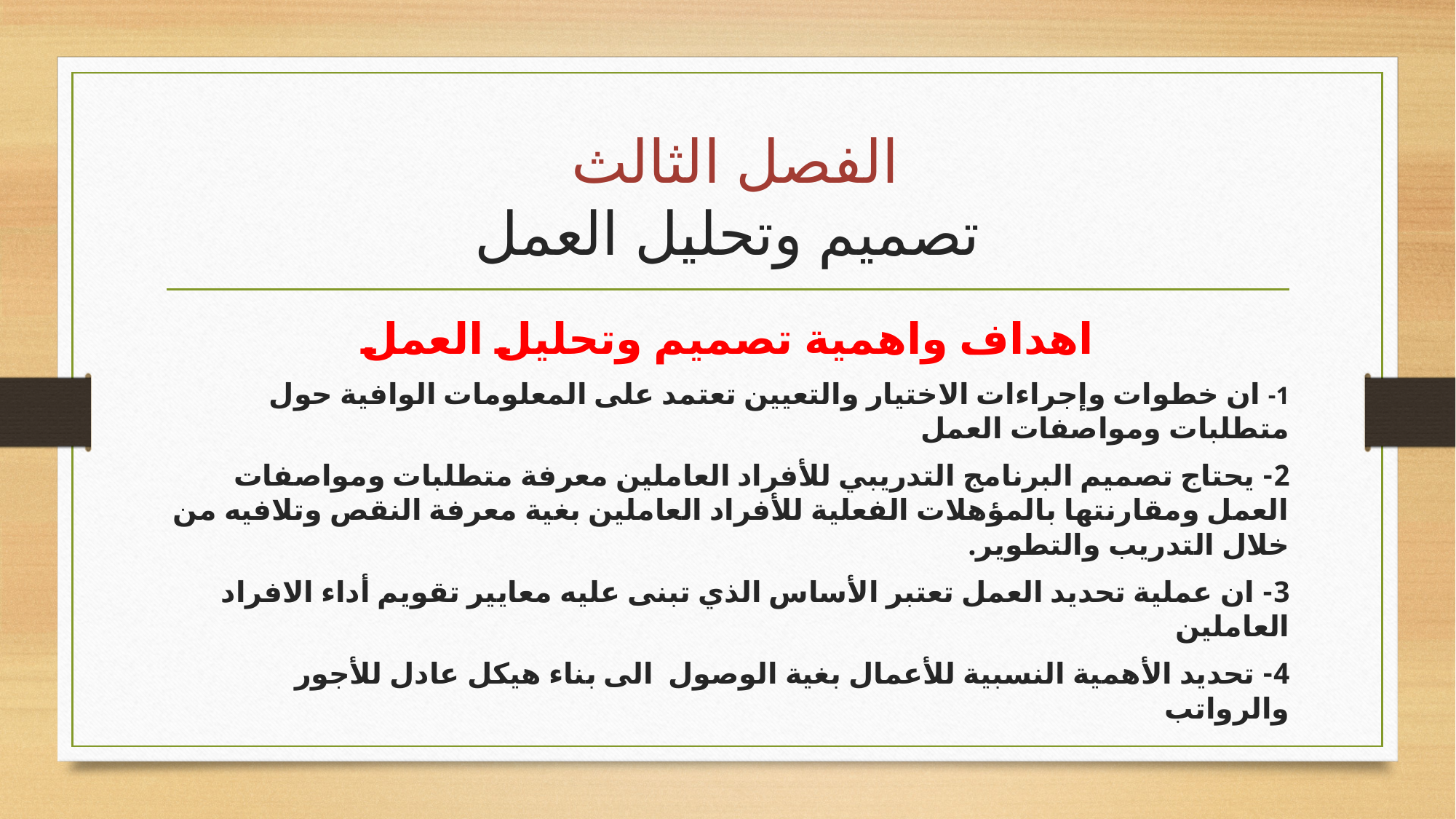

# الفصل الثالث تصميم وتحليل العمل
اهداف واهمية تصميم وتحليل العمل
1- ان خطوات وإجراءات الاختيار والتعيين تعتمد على المعلومات الوافية حول متطلبات ومواصفات العمل
2- يحتاج تصميم البرنامج التدريبي للأفراد العاملين معرفة متطلبات ومواصفات العمل ومقارنتها بالمؤهلات الفعلية للأفراد العاملين بغية معرفة النقص وتلافيه من خلال التدريب والتطوير.
3- ان عملية تحديد العمل تعتبر الأساس الذي تبنى عليه معايير تقويم أداء الافراد العاملين
4- تحديد الأهمية النسبية للأعمال بغية الوصول  الى بناء هيكل عادل للأجور والرواتب